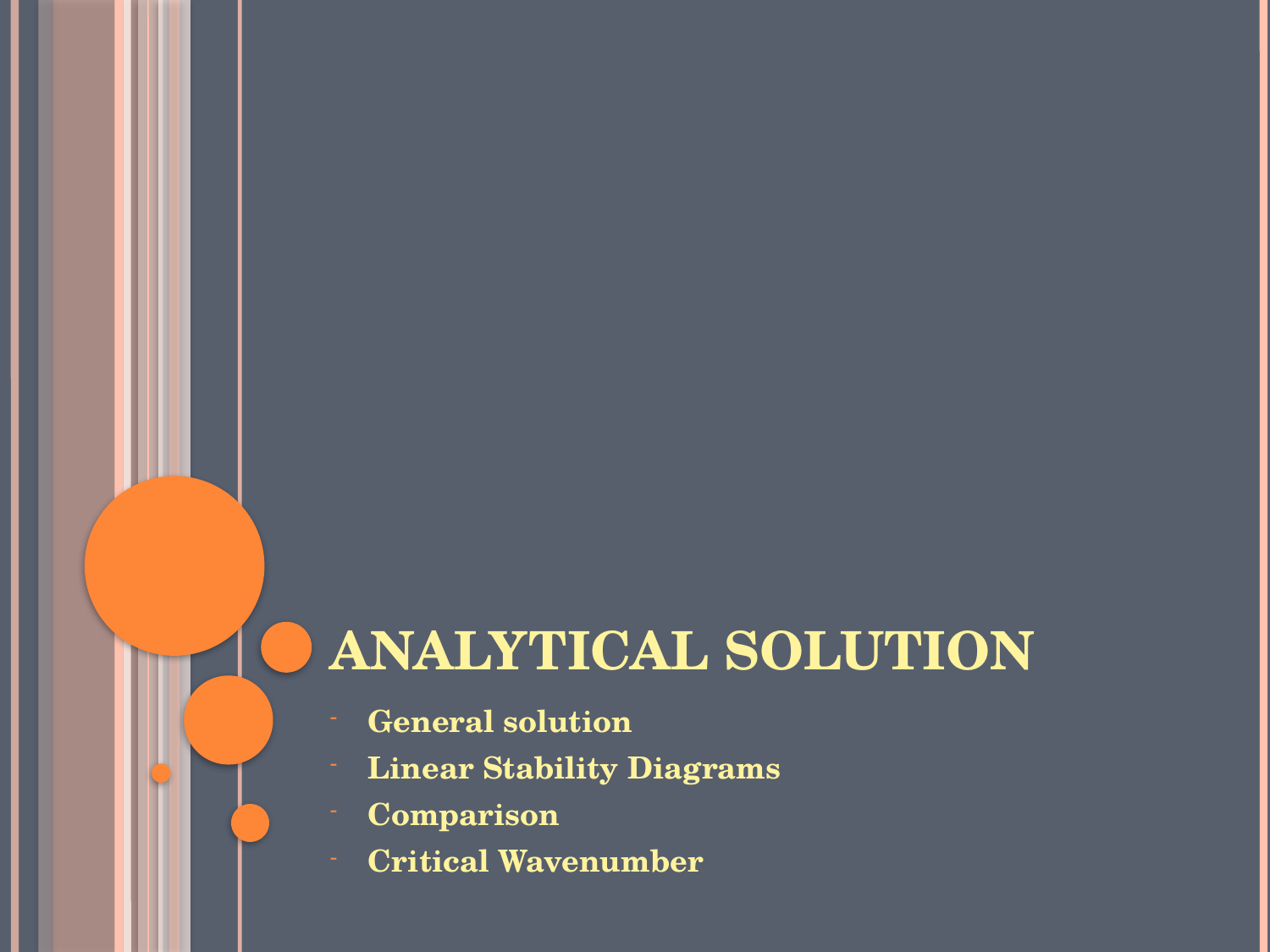

# Analytical Solution
General solution
Linear Stability Diagrams
Comparison
Critical Wavenumber